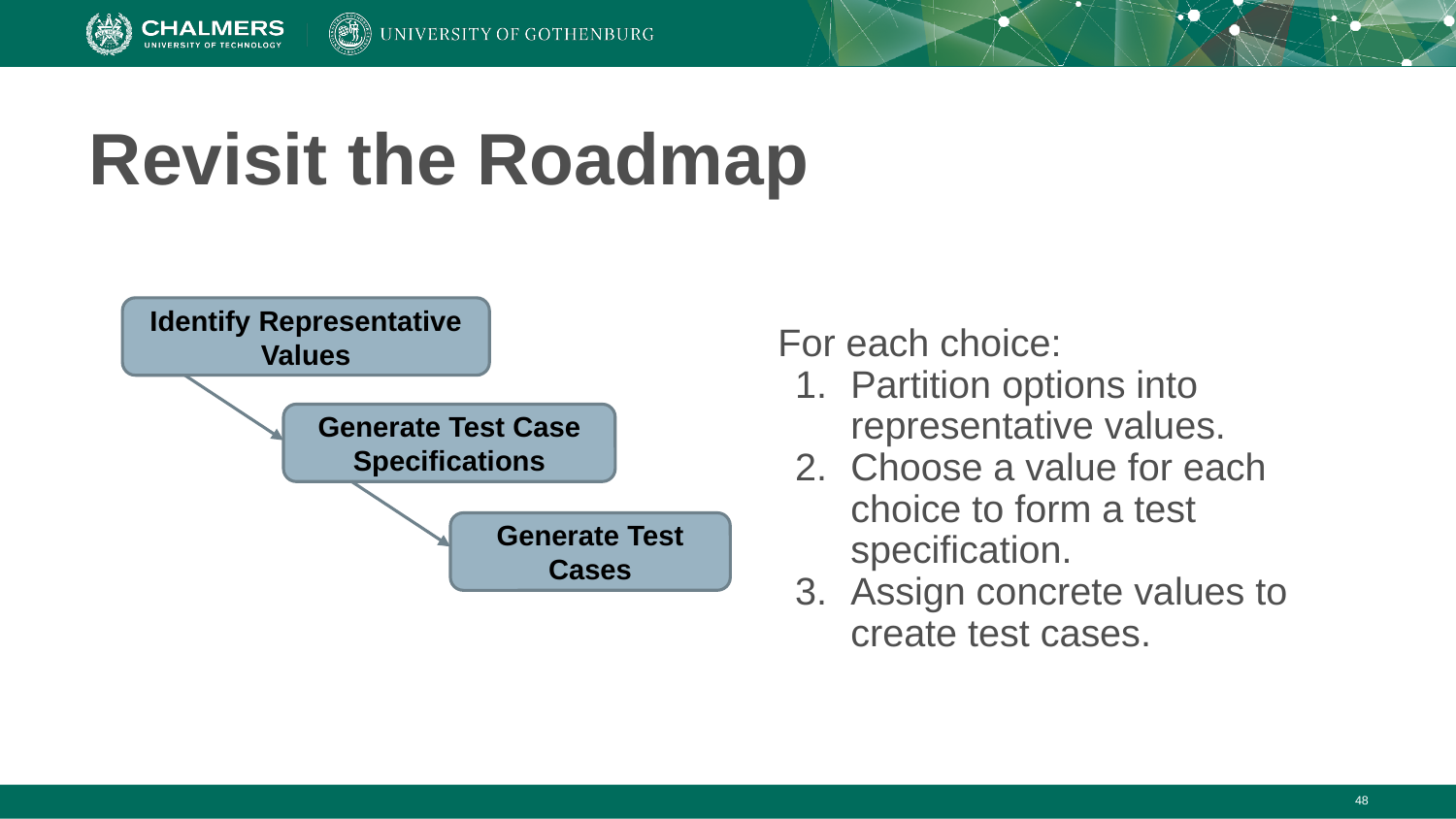

# Revisit the Roadmap
For each choice:
Partition options into representative values.
Choose a value for each choice to form a test specification.
Assign concrete values to create test cases.
Identify Representative Values
Generate Test Case Specifications
Generate Test Cases
48